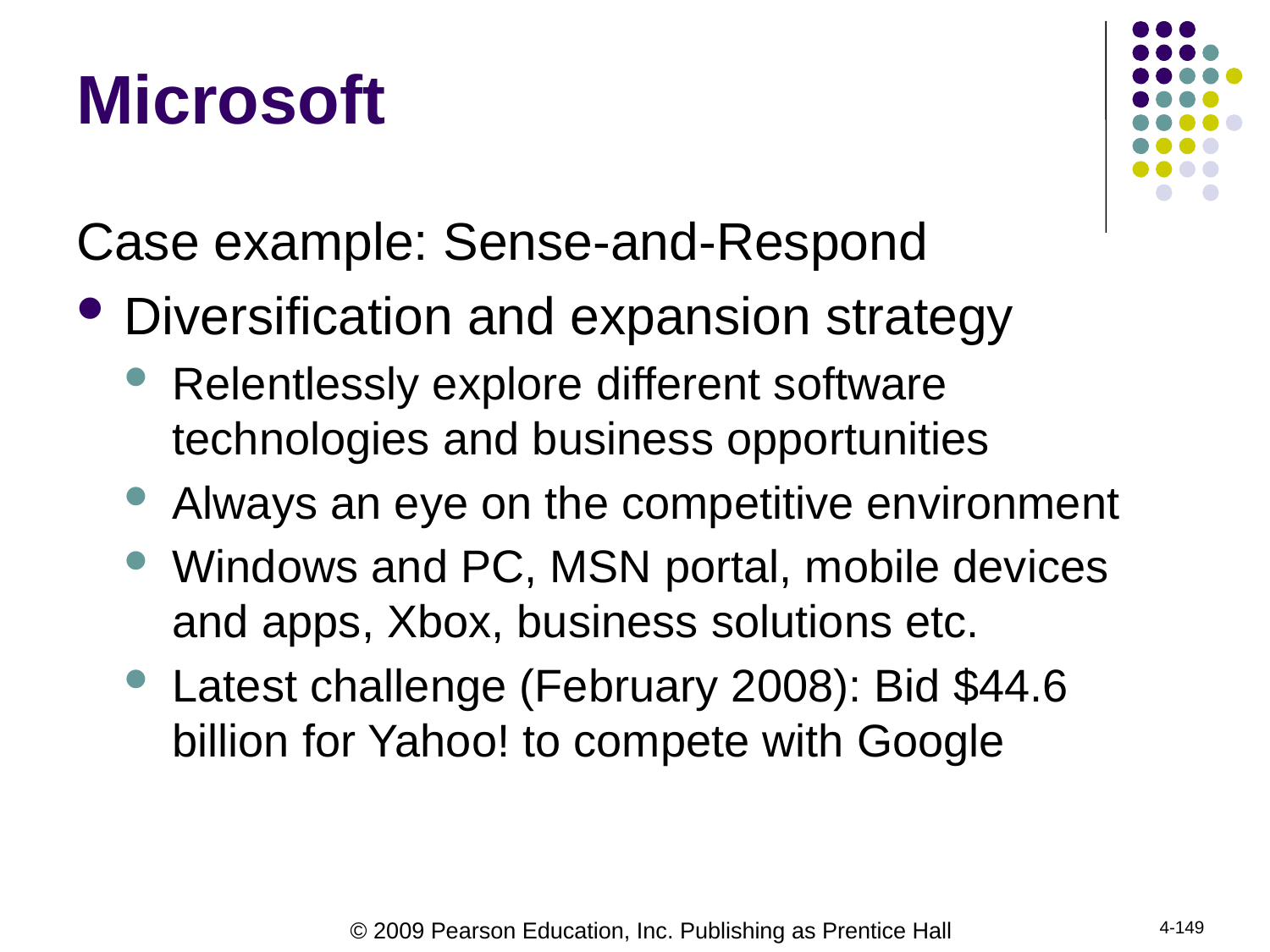

# Microsoft
Case example: Sense-and-Respond
Diversification and expansion strategy
Relentlessly explore different software technologies and business opportunities
Always an eye on the competitive environment
Windows and PC, MSN portal, mobile devices and apps, Xbox, business solutions etc.
Latest challenge (February 2008): Bid $44.6 billion for Yahoo! to compete with Google
4-149